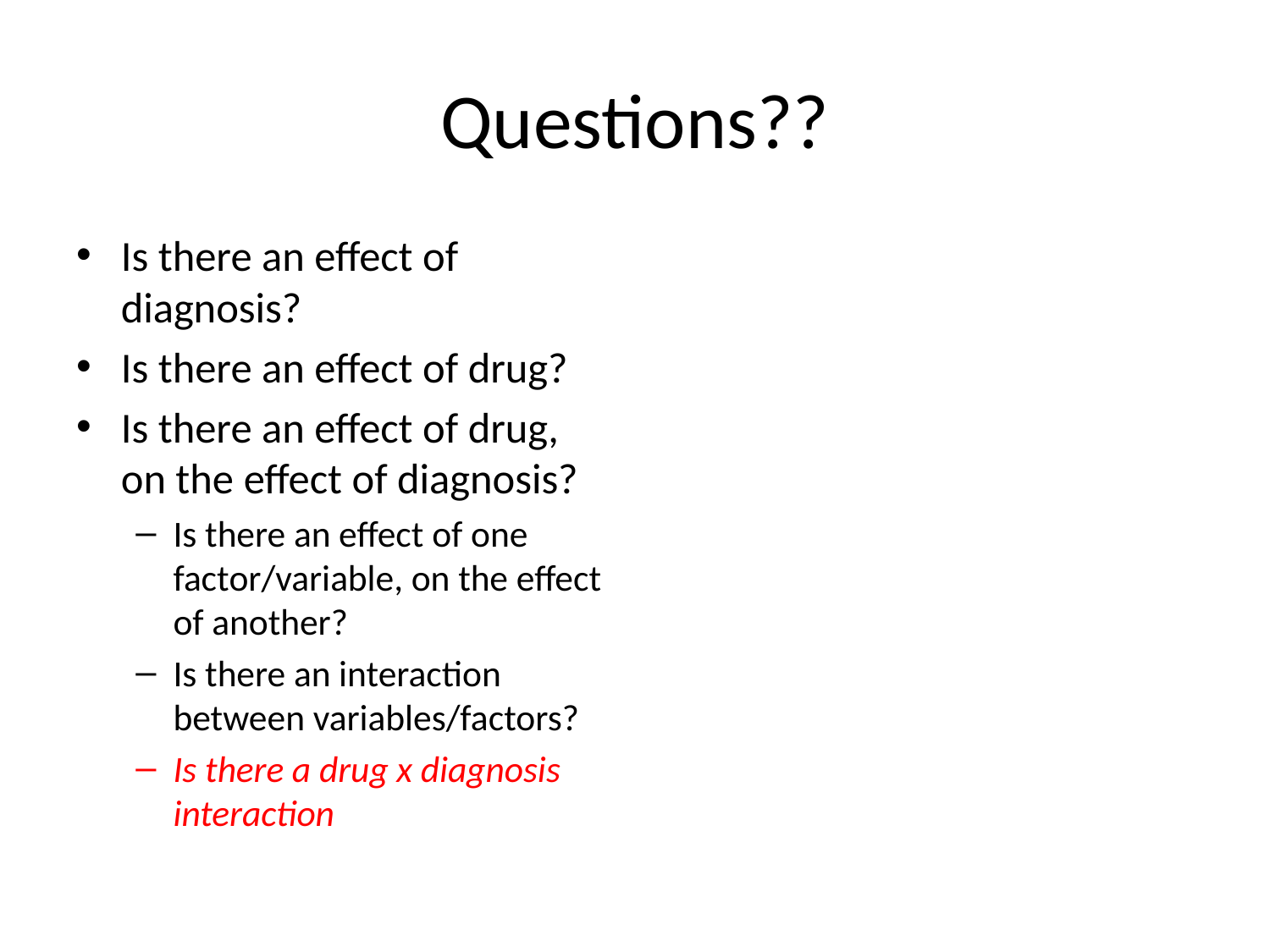

# Questions??
Is there an effect of diagnosis?
Is there an effect of drug?
Is there an effect of drug, on the effect of diagnosis?
Is there an effect of one factor/variable, on the effect of another?
Is there an interaction between variables/factors?
Is there a drug x diagnosis interaction